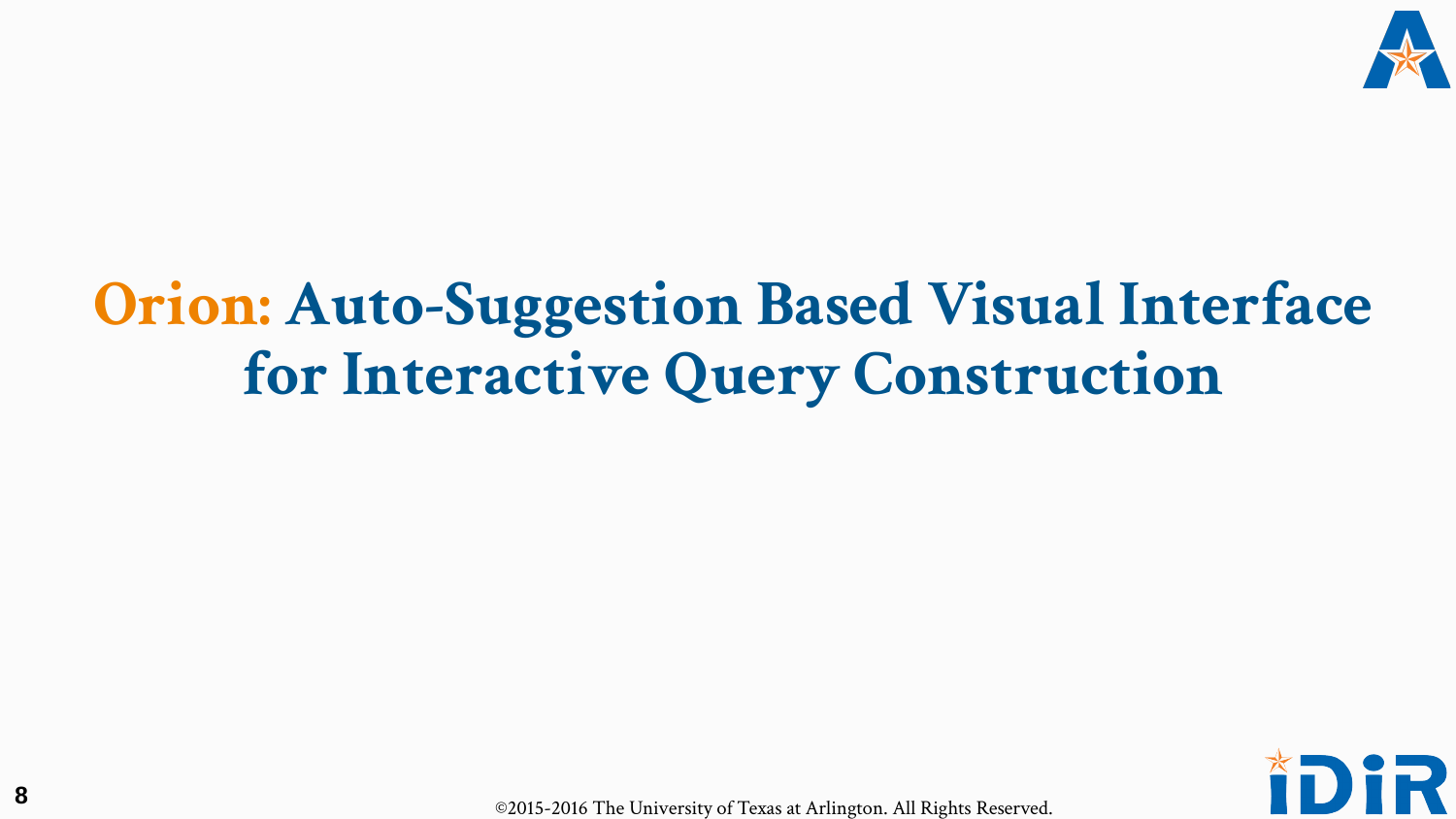

Orion: Auto-Suggestion Based Visual Interface for Interactive Query Construction
8